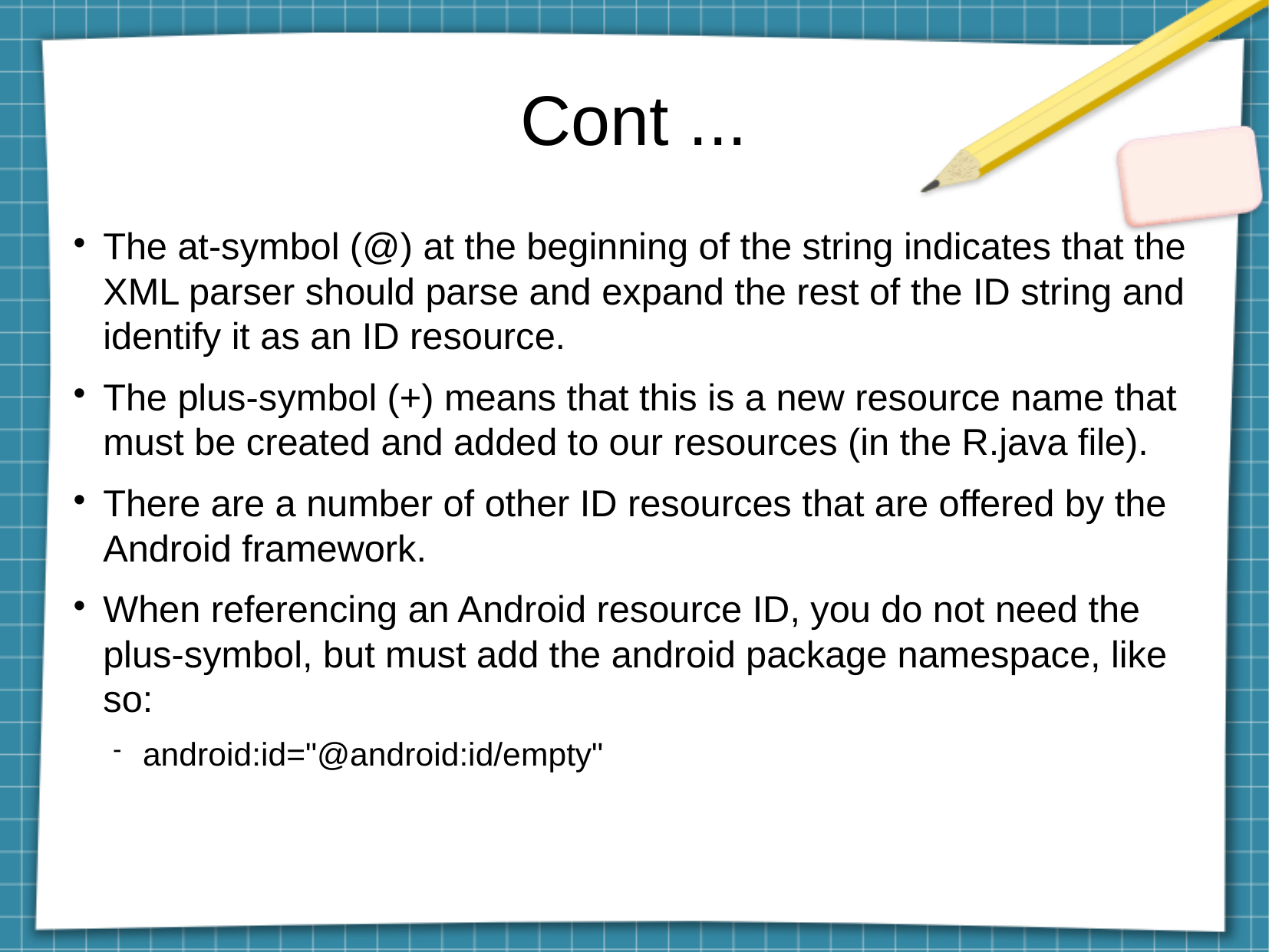

Cont ...
The at-symbol (@) at the beginning of the string indicates that the XML parser should parse and expand the rest of the ID string and identify it as an ID resource.
The plus-symbol (+) means that this is a new resource name that must be created and added to our resources (in the R.java file).
There are a number of other ID resources that are offered by the Android framework.
When referencing an Android resource ID, you do not need the plus-symbol, but must add the android package namespace, like so:
android:id="@android:id/empty"